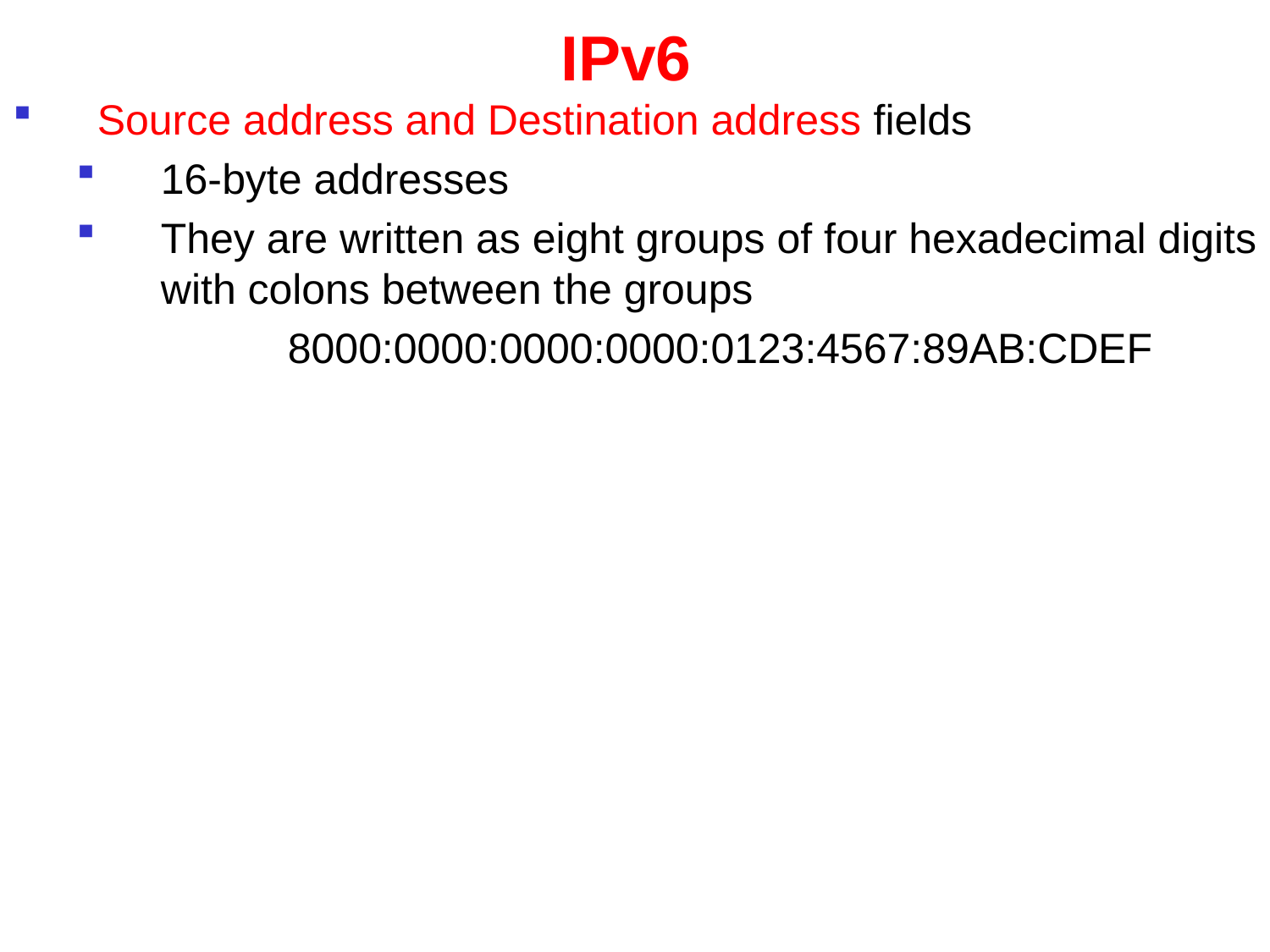

# IPv6
Source address and Destination address fields
16-byte addresses
They are written as eight groups of four hexadecimal digits with colons between the groups
		8000:0000:0000:0000:0123:4567:89AB:CDEF